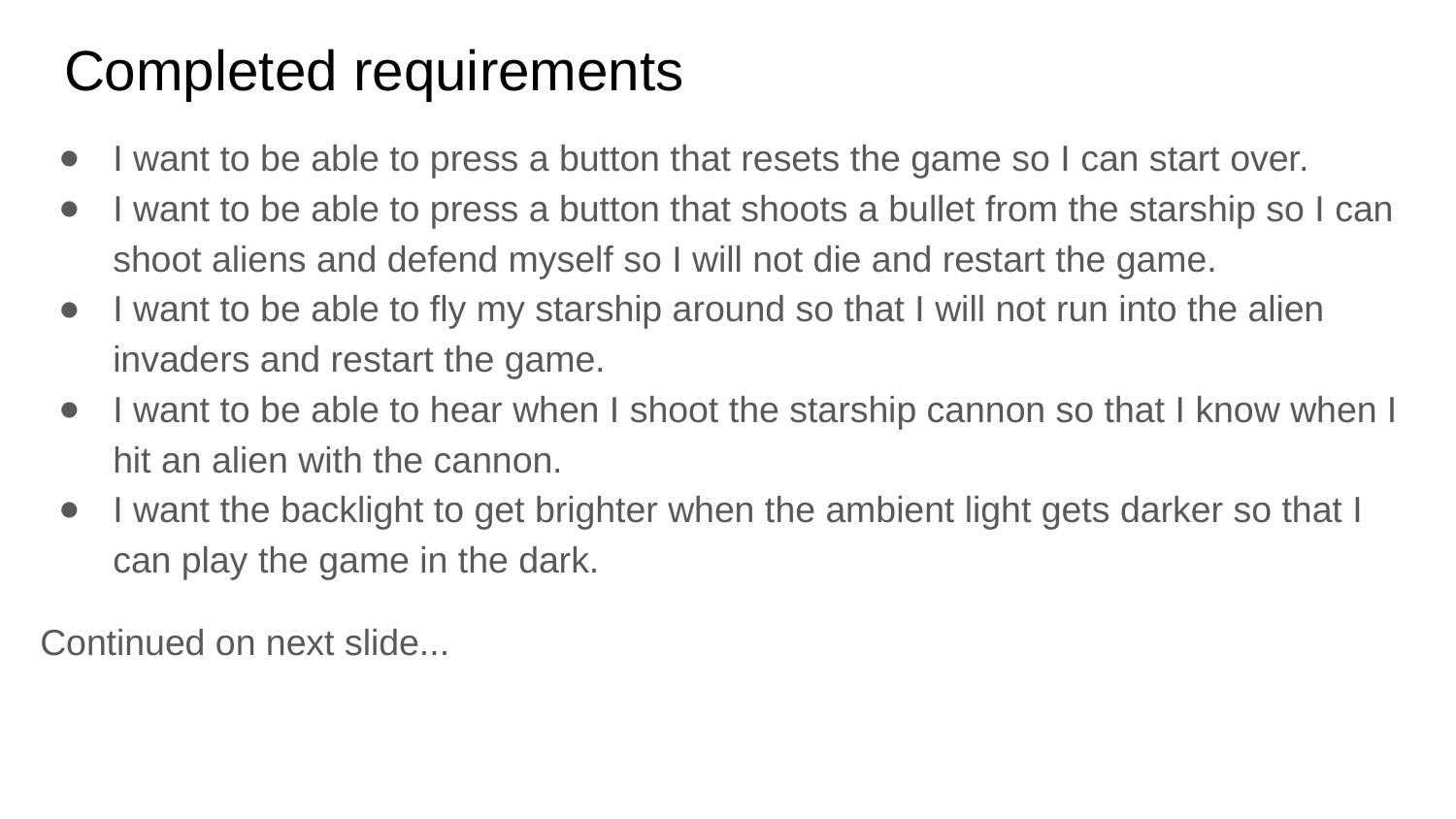

# Completed requirements
I want to be able to press a button that resets the game so I can start over.
I want to be able to press a button that shoots a bullet from the starship so I can shoot aliens and defend myself so I will not die and restart the game.
I want to be able to fly my starship around so that I will not run into the alien invaders and restart the game.
I want to be able to hear when I shoot the starship cannon so that I know when I hit an alien with the cannon.
I want the backlight to get brighter when the ambient light gets darker so that I can play the game in the dark.
Continued on next slide...